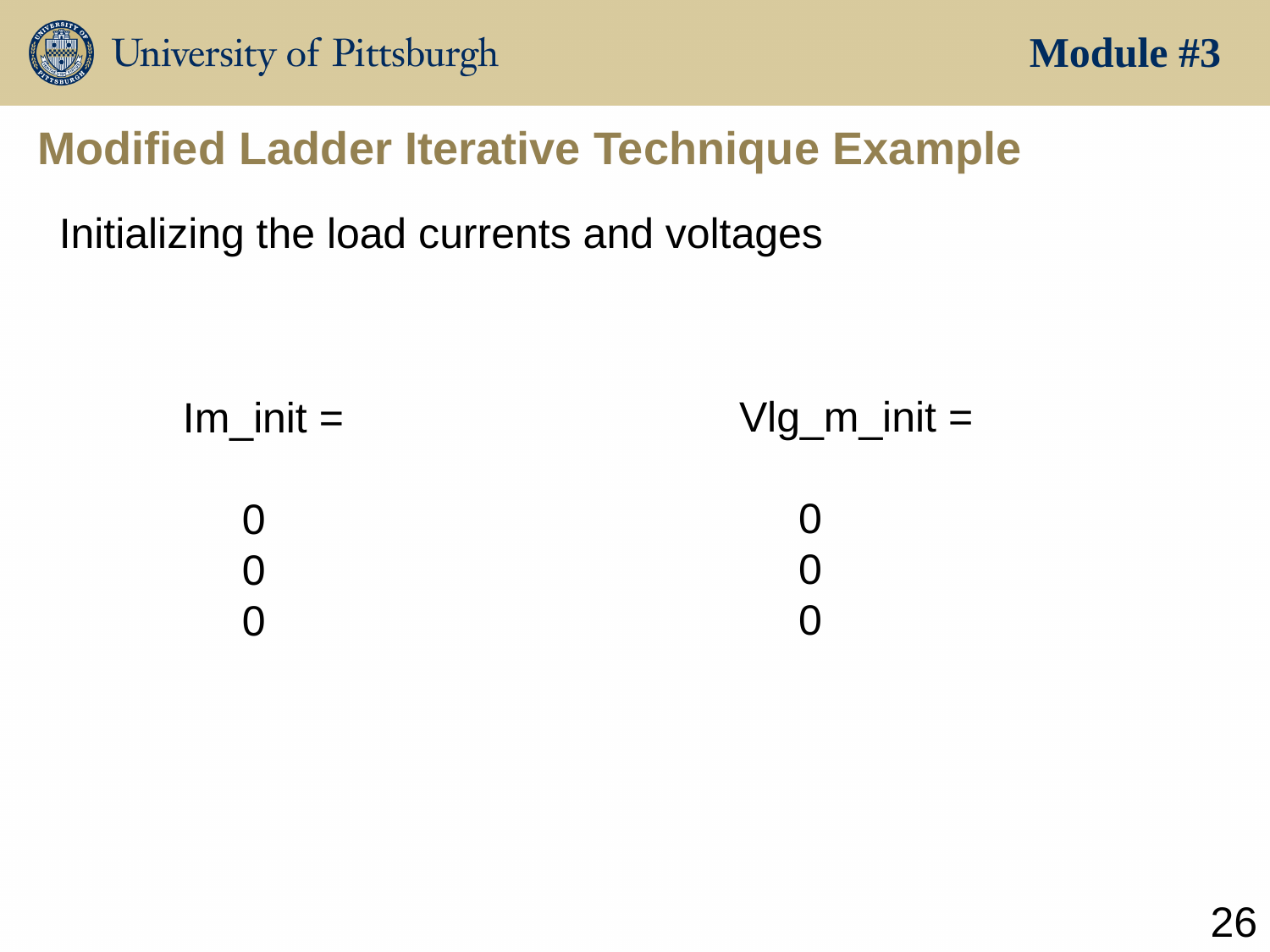

Module #3
# Modified Ladder Iterative Technique Example
Initializing the load currents and voltages

Vlg_m_init =

     0
     0
     0
Im_init =

     0
     0
     0
26